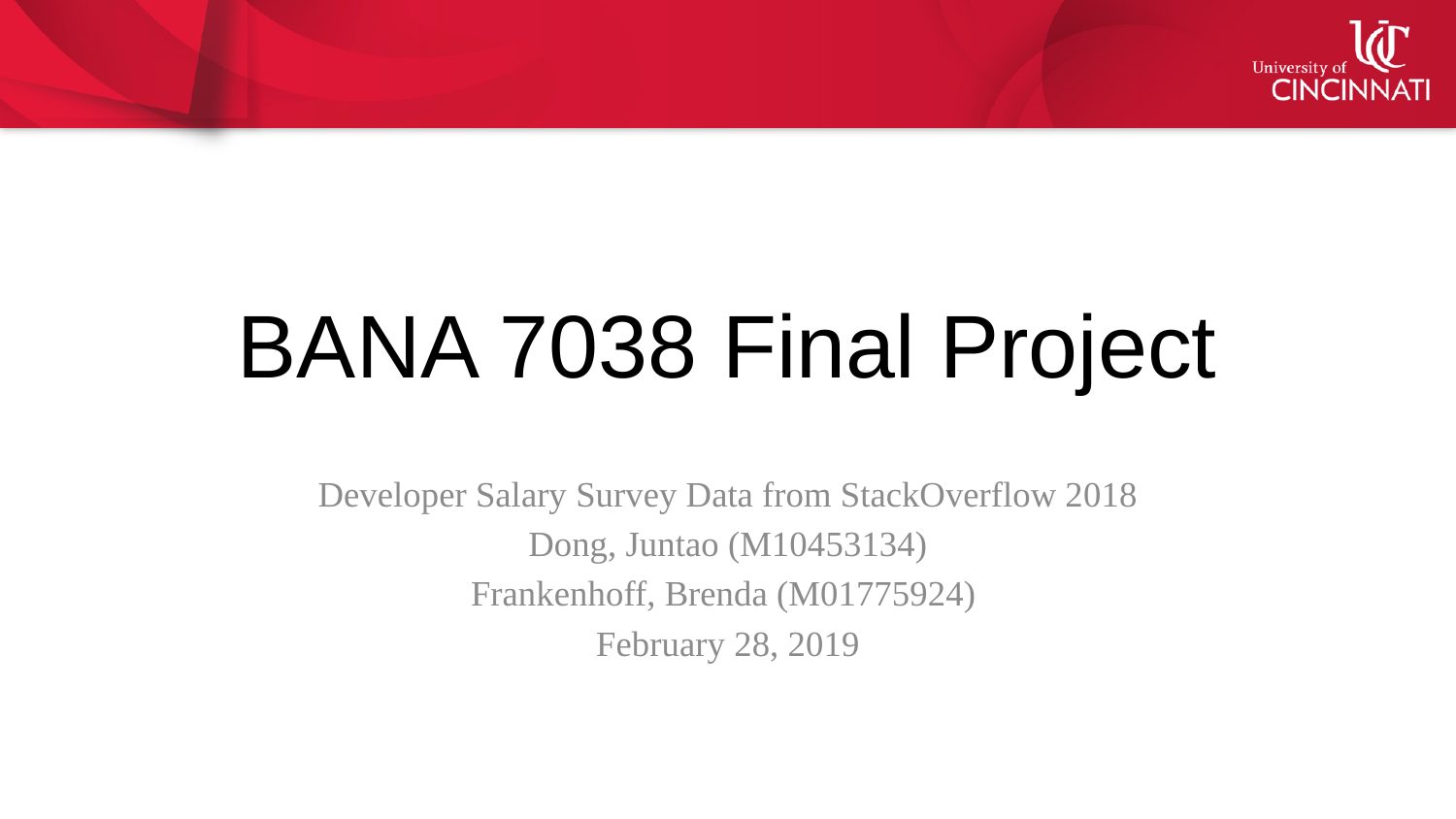

# BANA 7038 Final Project
Developer Salary Survey Data from StackOverflow 2018
Dong, Juntao (M10453134)
Frankenhoff, Brenda (M01775924)
February 28, 2019